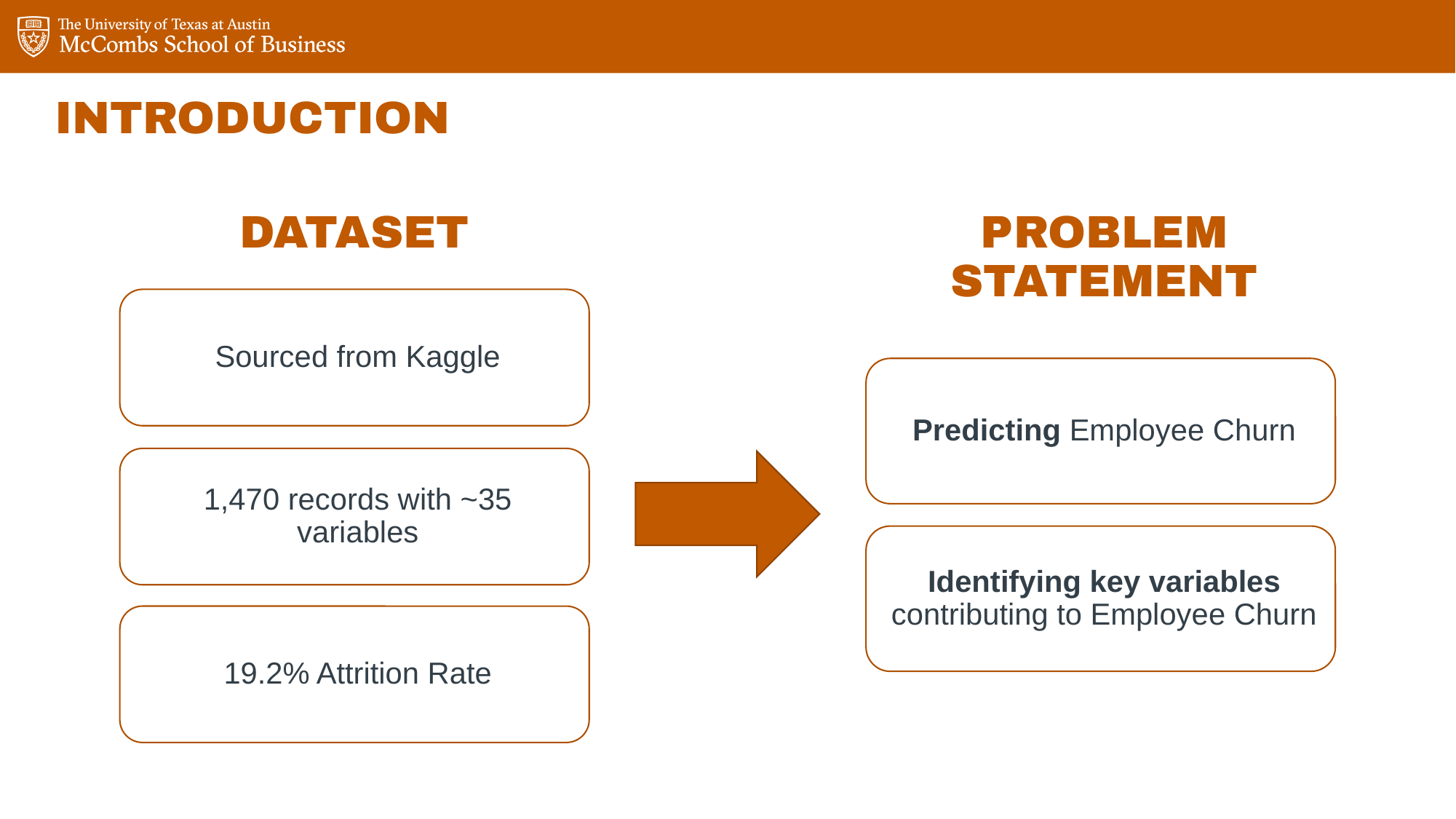

Introduction
# dataset
Problem statement
Sourced from Kaggle
1,470 records with ~35 variables
19.2% Attrition Rate
Predicting Employee Churn
Identifying key variables contributing to Employee Churn